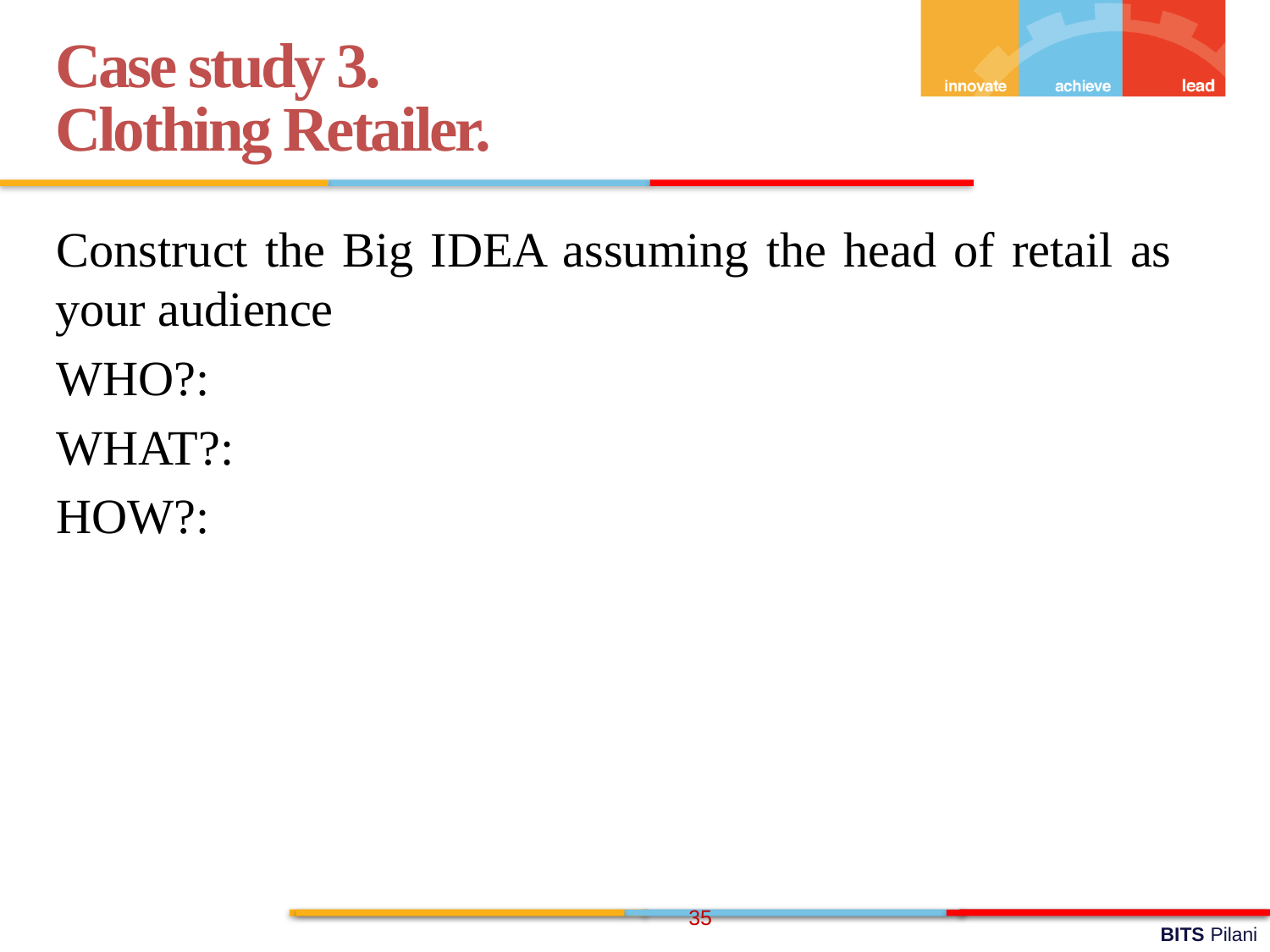

Case study 3.
Clothing Retailer.
Construct the Big IDEA assuming the head of retail as your audience
WHO?:
WHAT?:
HOW?:
35